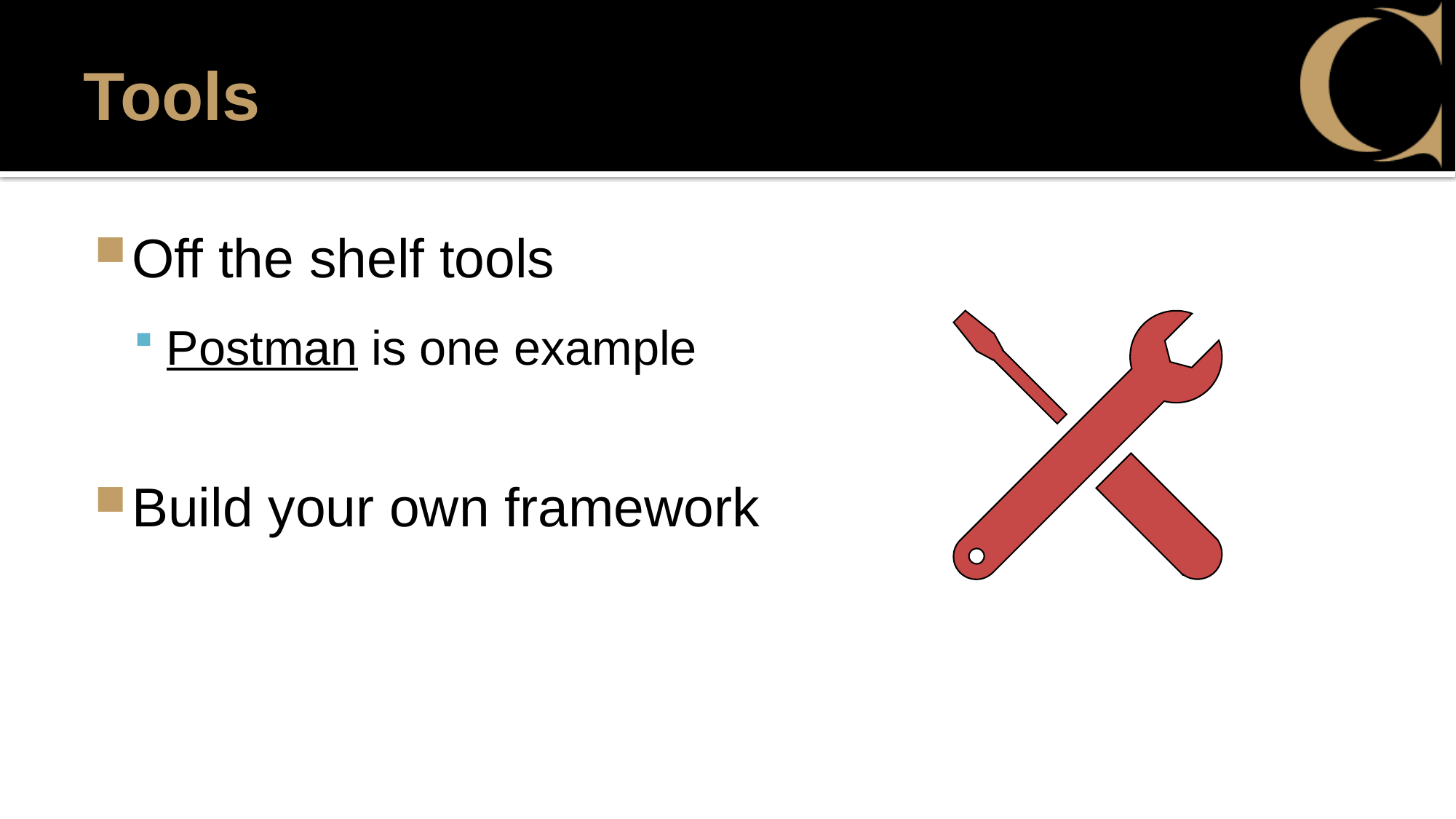

# Tools
Off the shelf tools
Postman is one example

Build your own framework